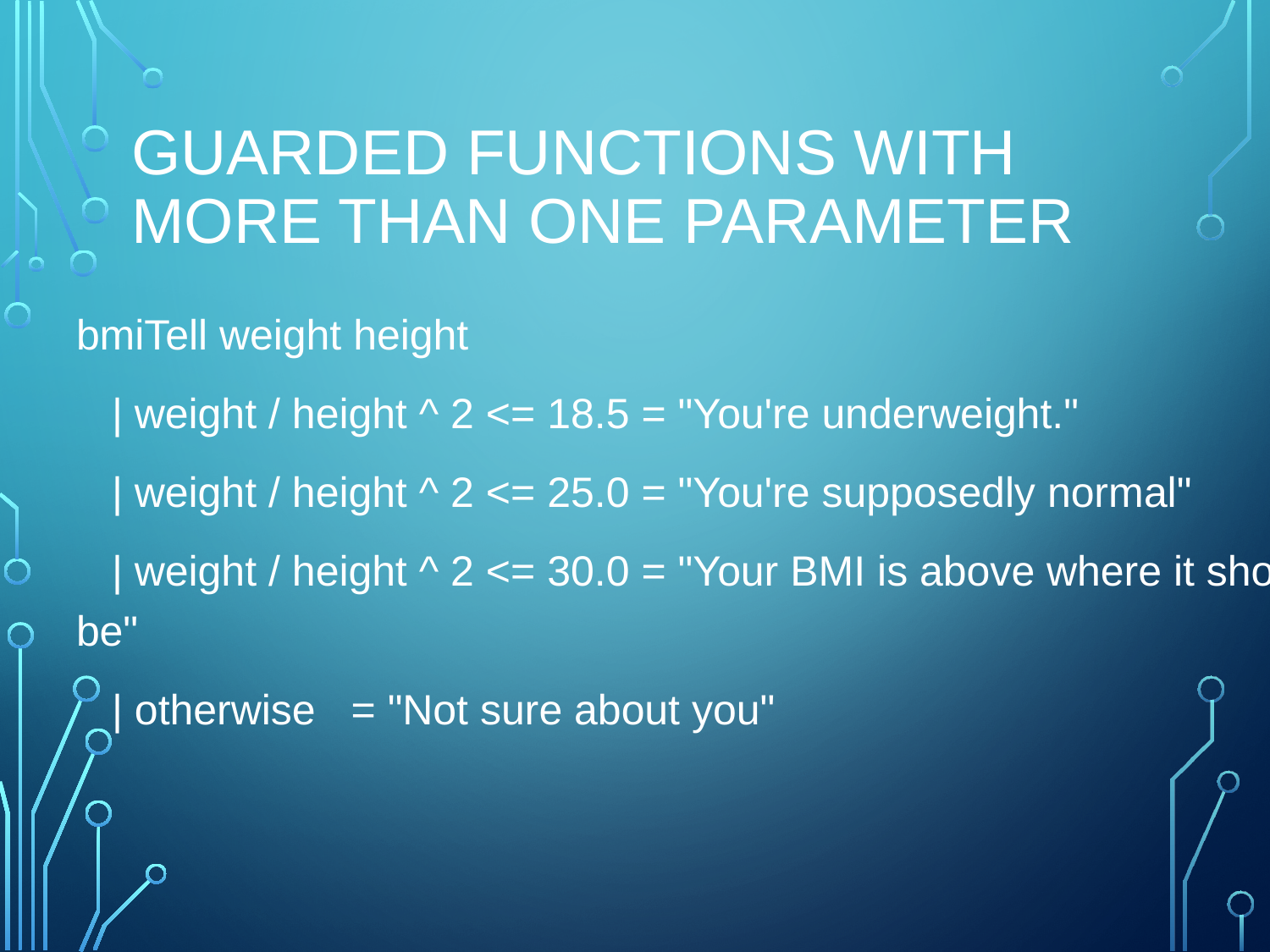

# Guarded Functions With More Than One Parameter
bmiTell weight height
   | weight / height ^ 2 <= 18.5 = "You're underweight."
   | weight / height ^ 2 <= 25.0 = "You're supposedly normal"
   | weight / height ^ 2 <= 30.0 = "Your BMI is above where it should be"
   | otherwise   = "Not sure about you"